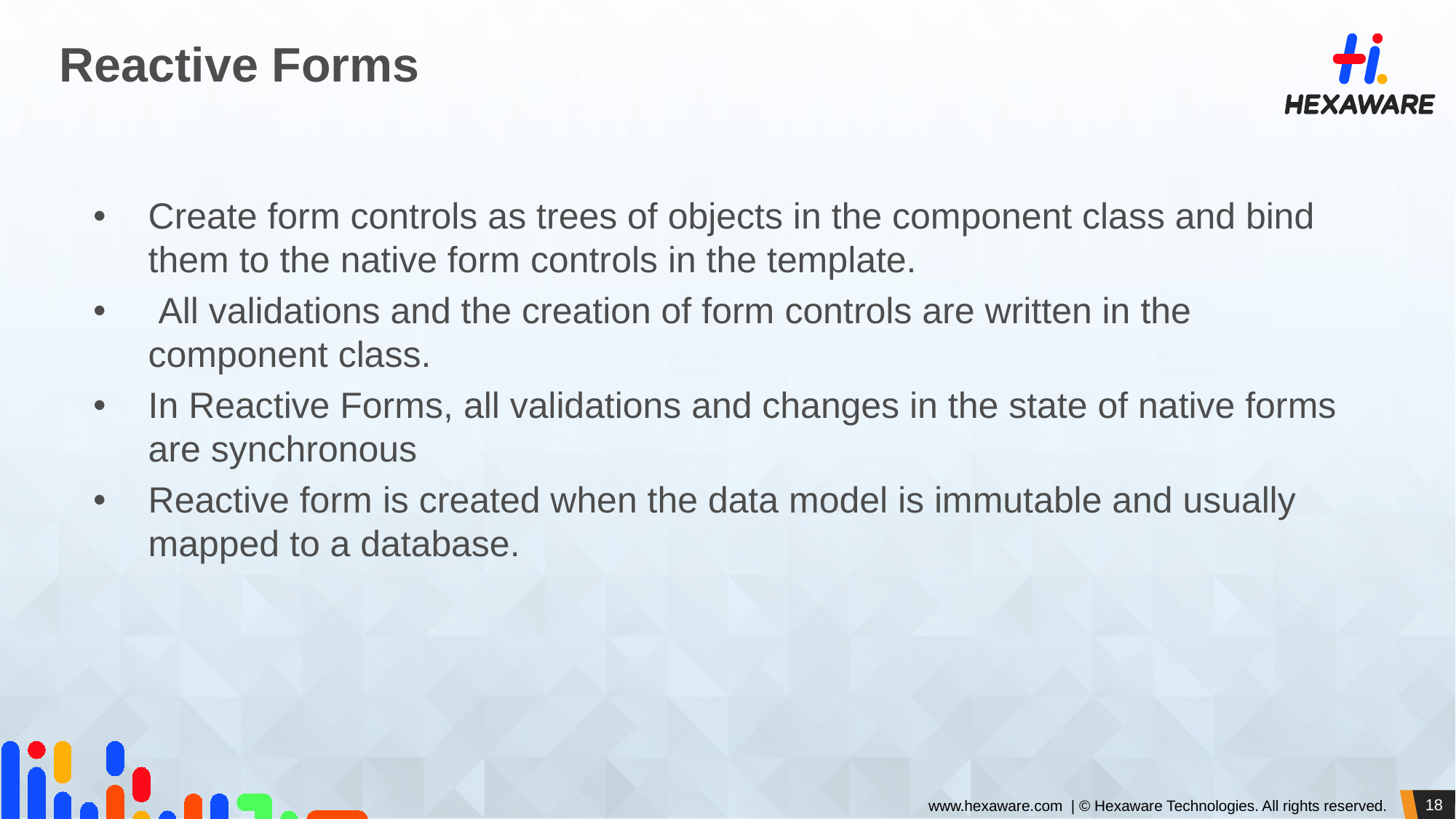

# Reactive Forms
Create form controls as trees of objects in the component class and bind them to the native form controls in the template.
 All validations and the creation of form controls are written in the component class.
In Reactive Forms, all validations and changes in the state of native forms are synchronous
Reactive form is created when the data model is immutable and usually mapped to a database.